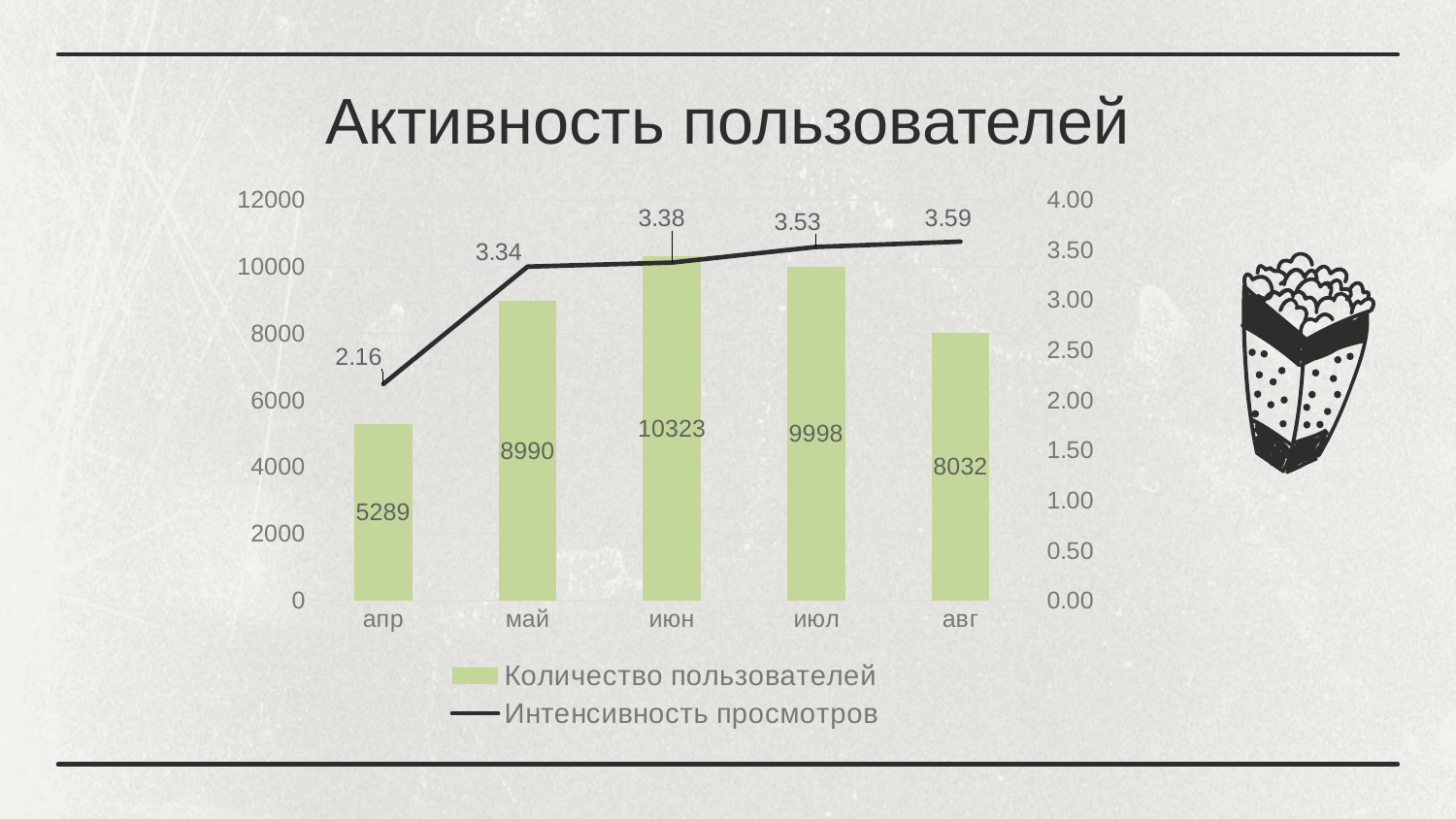

# Aктивность пользователей

### Chart

| Category | Количество пользователей | Интенсивность просмотров |
|---|---|---|
| апр | 5289.0 | 2.163925127623369 |
| май | 8990.169189065313 | 3.3359772624165815 |
| июн | 10322.717485852865 | 3.3765333641813093 |
| июл | 9998.494051828426 | 3.5329320412547824 |
| авг | 8032.195608864745 | 3.5858190465646316 |